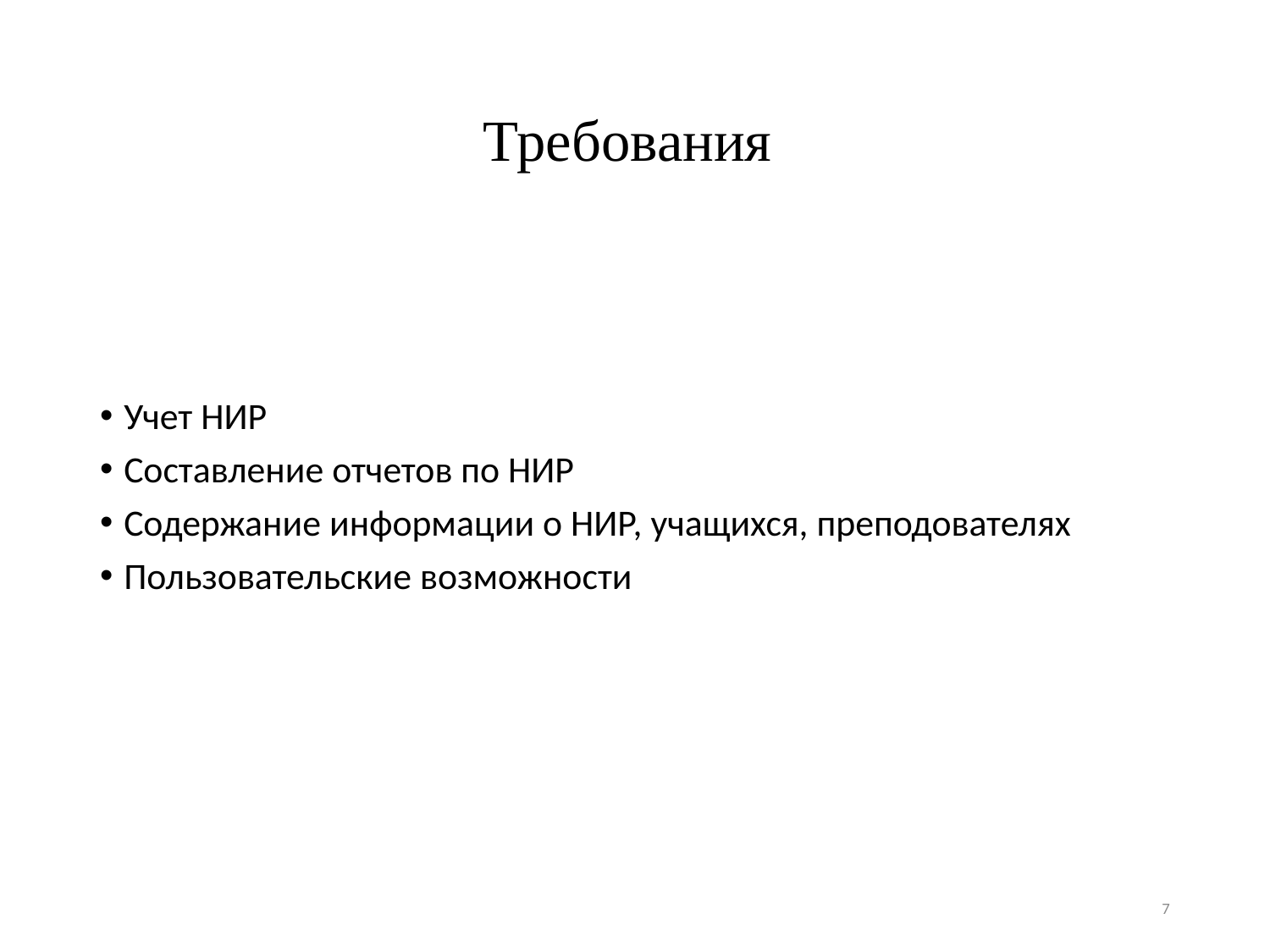

# Требования
Учет НИР
Составление отчетов по НИР
Содержание информации о НИР, учащихся, преподователях
Пользовательские возможности

7